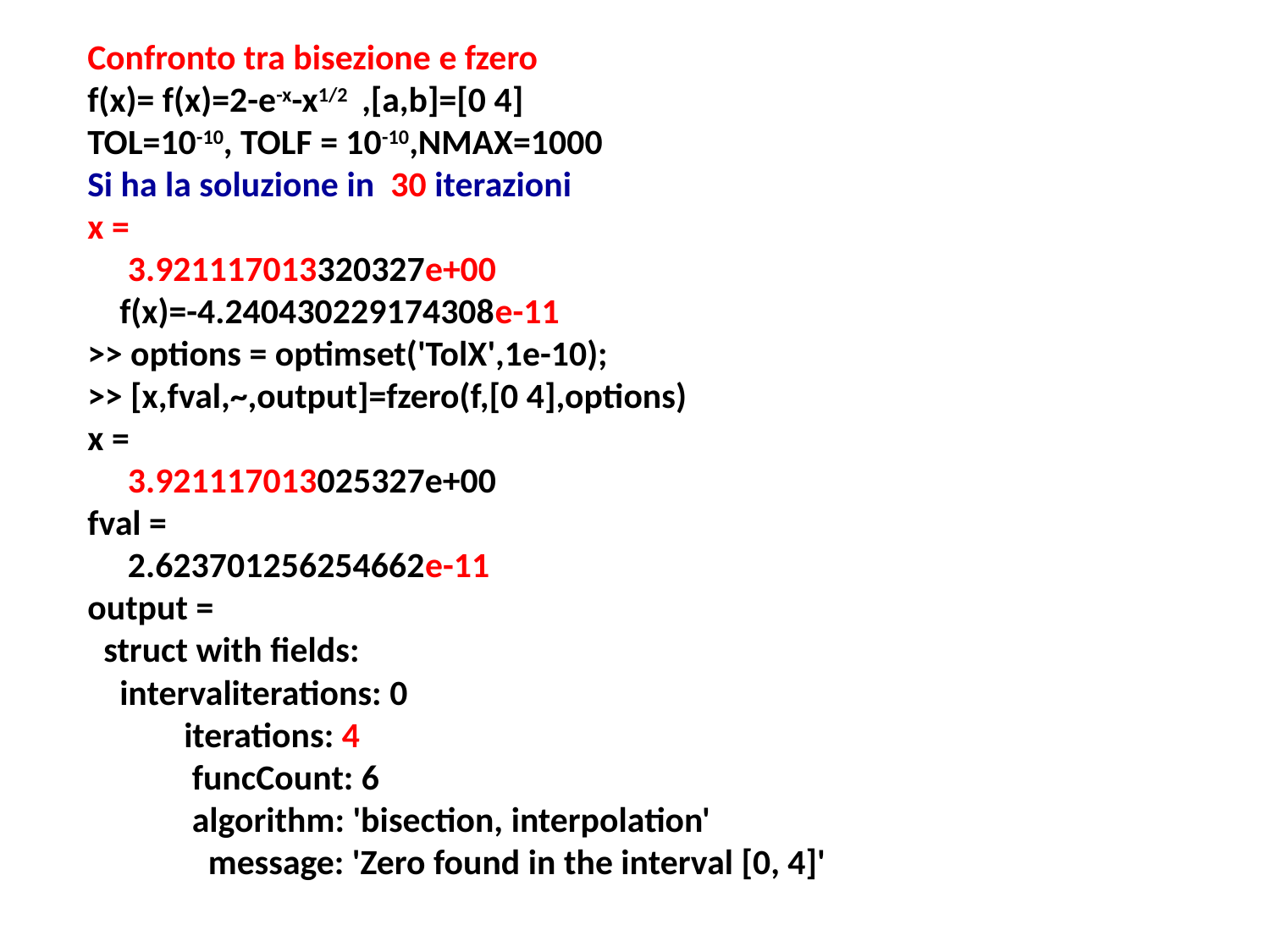

Confronto tra bisezione e fzero
f(x)= f(x)=2-e-x-x1/2   ,[a,b]=[0 4]
TOL=10-10, TOLF = 10-10,NMAX=1000
Si ha la soluzione in  30 iterazioni
x =
     3.921117013320327e+00
    f(x)=-4.240430229174308e-11
>> options = optimset('TolX',1e-10);
>> [x,fval,~,output]=fzero(f,[0 4],options)
x =
     3.921117013025327e+00
fval =
     2.623701256254662e-11
output =
  struct with fields:
    intervaliterations: 0
            iterations: 4
             funcCount: 6
             algorithm: 'bisection, interpolation'
               message: 'Zero found in the interval [0, 4]'